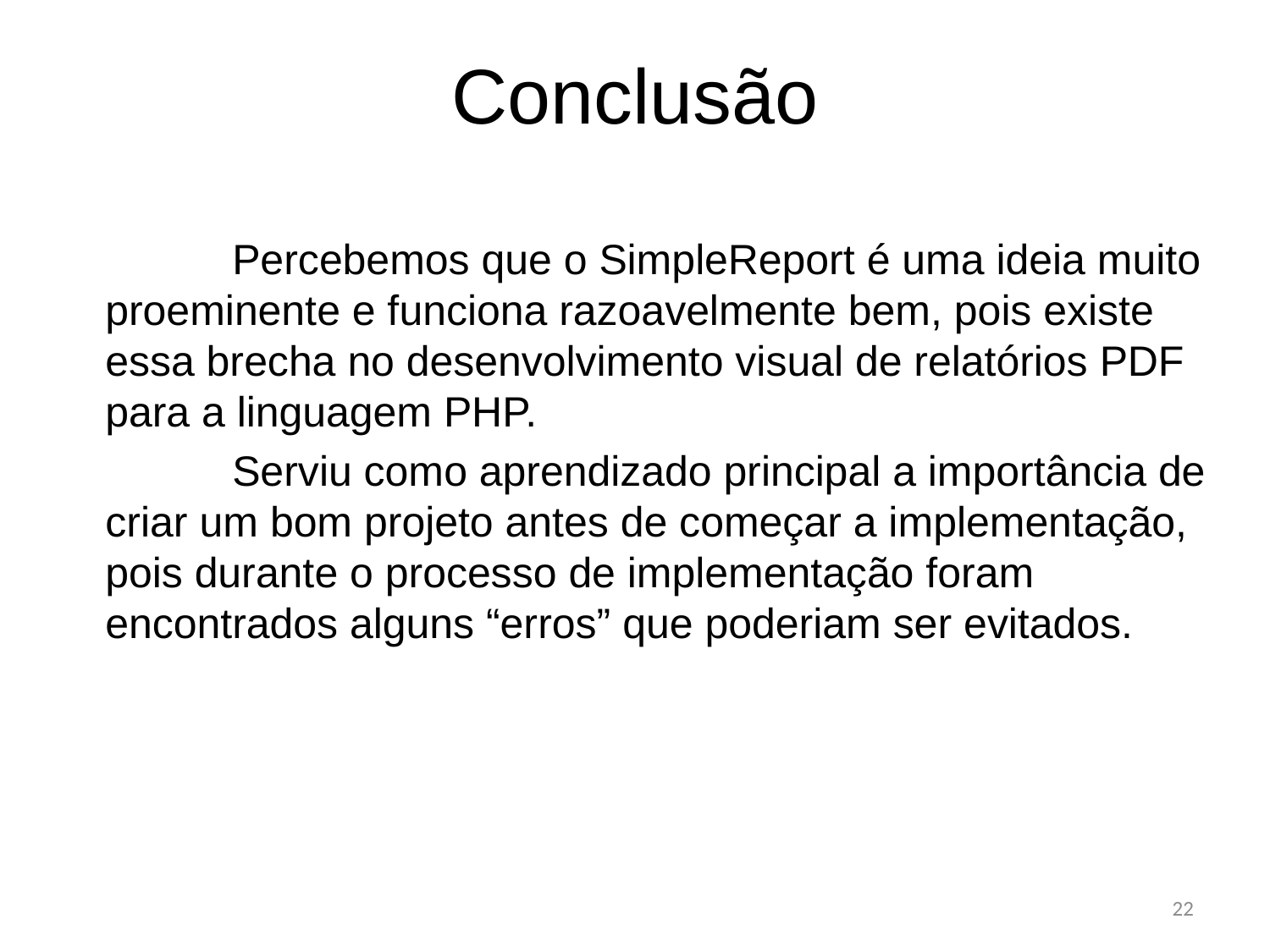

# Conclusão
		Percebemos que o SimpleReport é uma ideia muito proeminente e funciona razoavelmente bem, pois existe essa brecha no desenvolvimento visual de relatórios PDF para a linguagem PHP.
		Serviu como aprendizado principal a importância de criar um bom projeto antes de começar a implementação, pois durante o processo de implementação foram encontrados alguns “erros” que poderiam ser evitados.
22